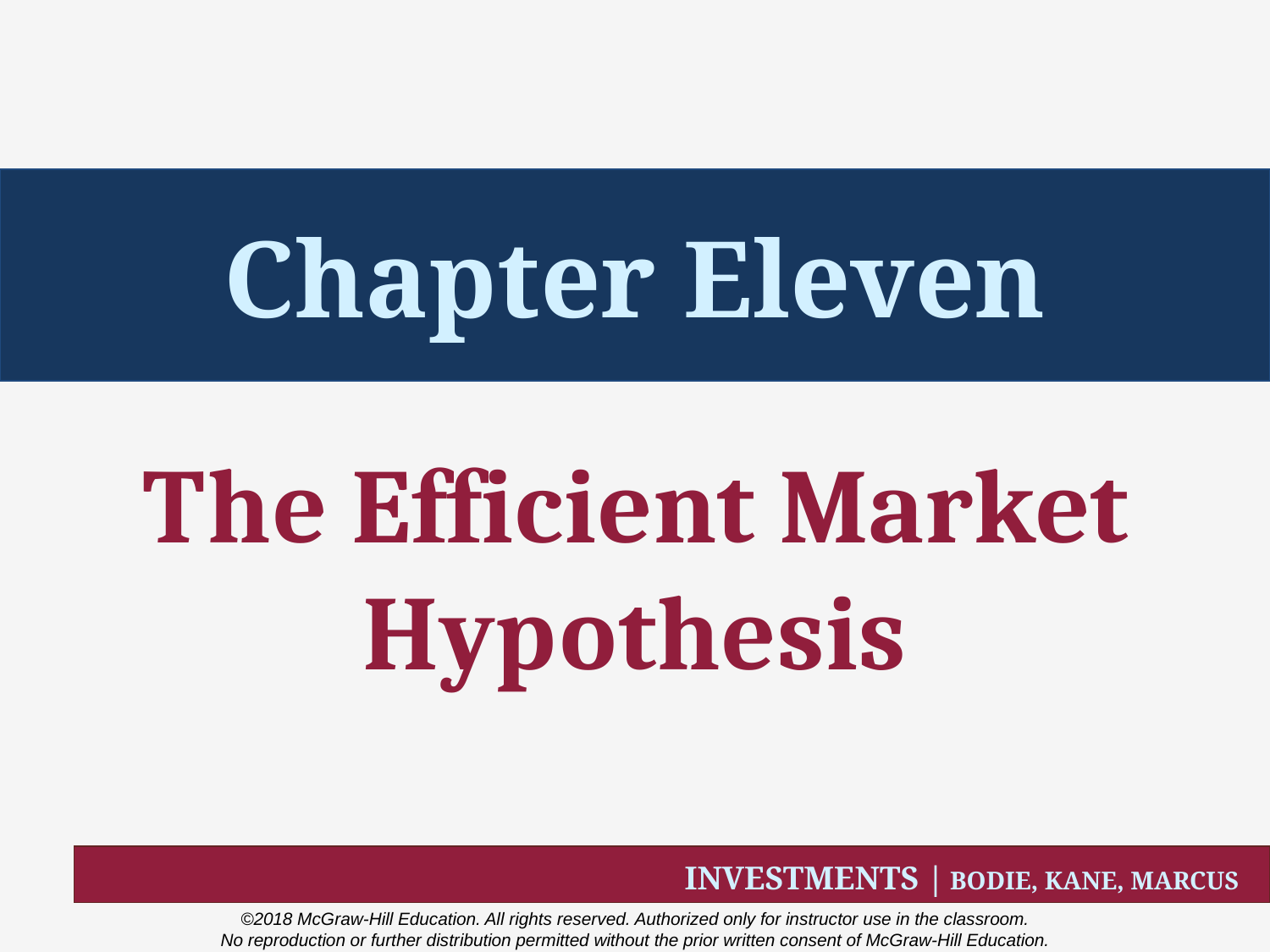

# Chapter Eleven
The Efficient Market Hypothesis